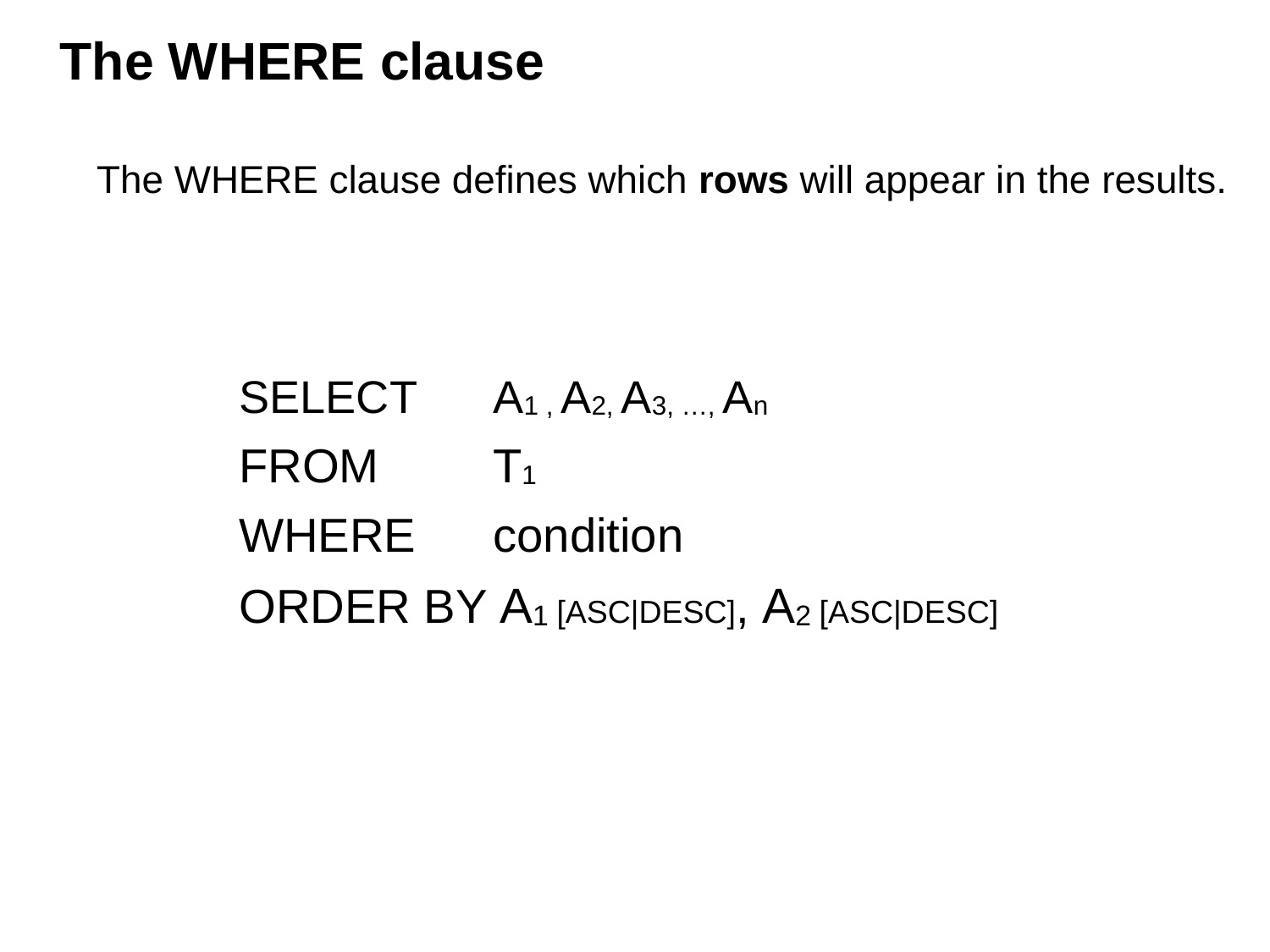

The WHERE clause
The WHERE clause defines which rows will appear in the results.
SELECT 	A1 , A2, A3, …, An
FROM 	T1
WHERE 	condition
ORDER BY A1 [ASC|DESC], A2 [ASC|DESC]